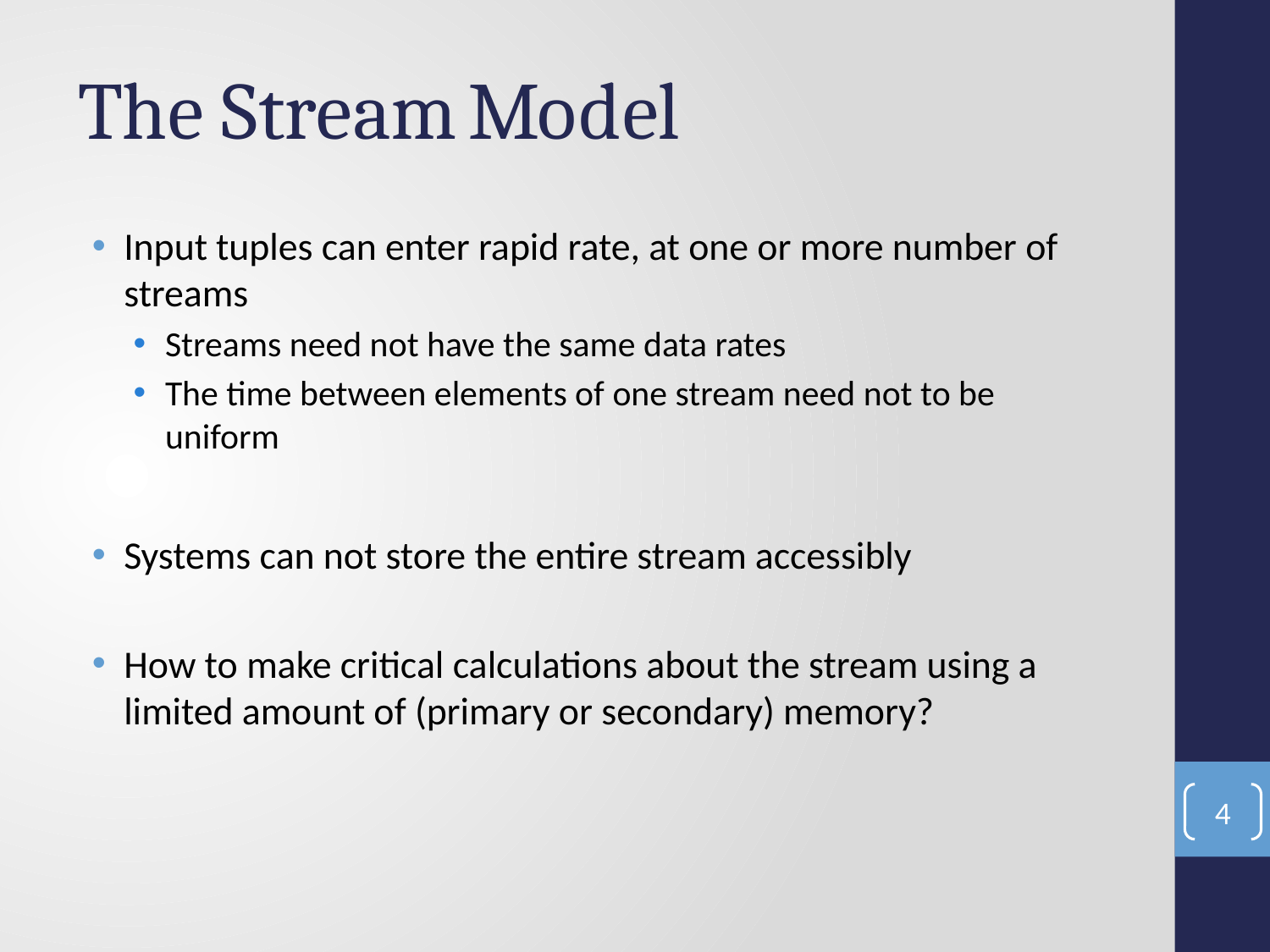

# The Stream Model
Input tuples can enter rapid rate, at one or more number of streams
Streams need not have the same data rates
The time between elements of one stream need not to be uniform

Systems can not store the entire stream accessibly

How to make critical calculations about the stream using a limited amount of (primary or secondary) memory?

4